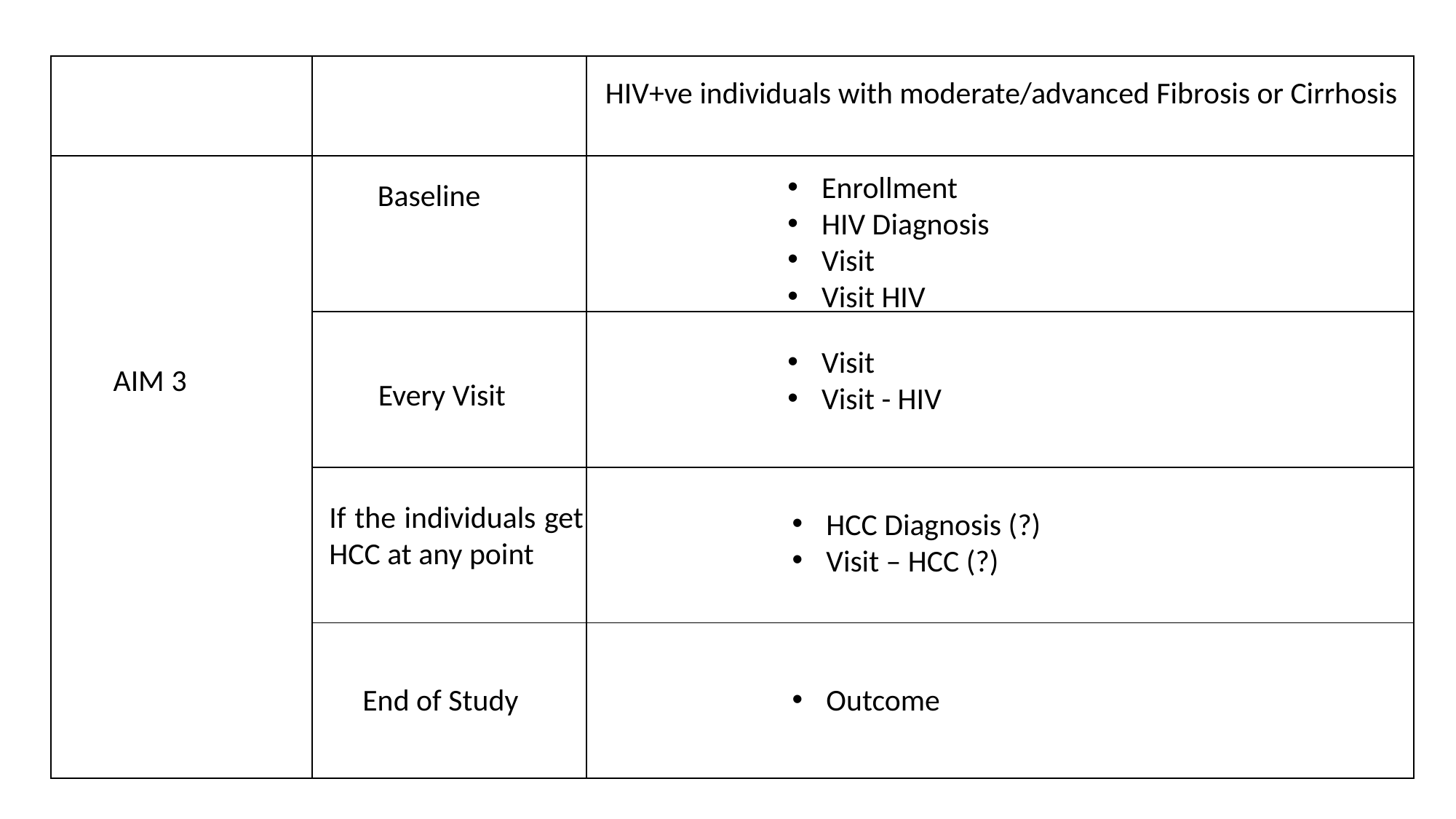

|  |  |  |
| --- | --- | --- |
|  |  |  |
|  |  |  |
|  |  |  |
|  |  |  |
HIV+ve individuals with moderate/advanced Fibrosis or Cirrhosis
Enrollment
HIV Diagnosis
Visit
Visit HIV
Baseline
Visit
Visit - HIV
AIM 3
Every Visit
If the individuals get HCC at any point
HCC Diagnosis (?)
Visit – HCC (?)

End of Study
Outcome